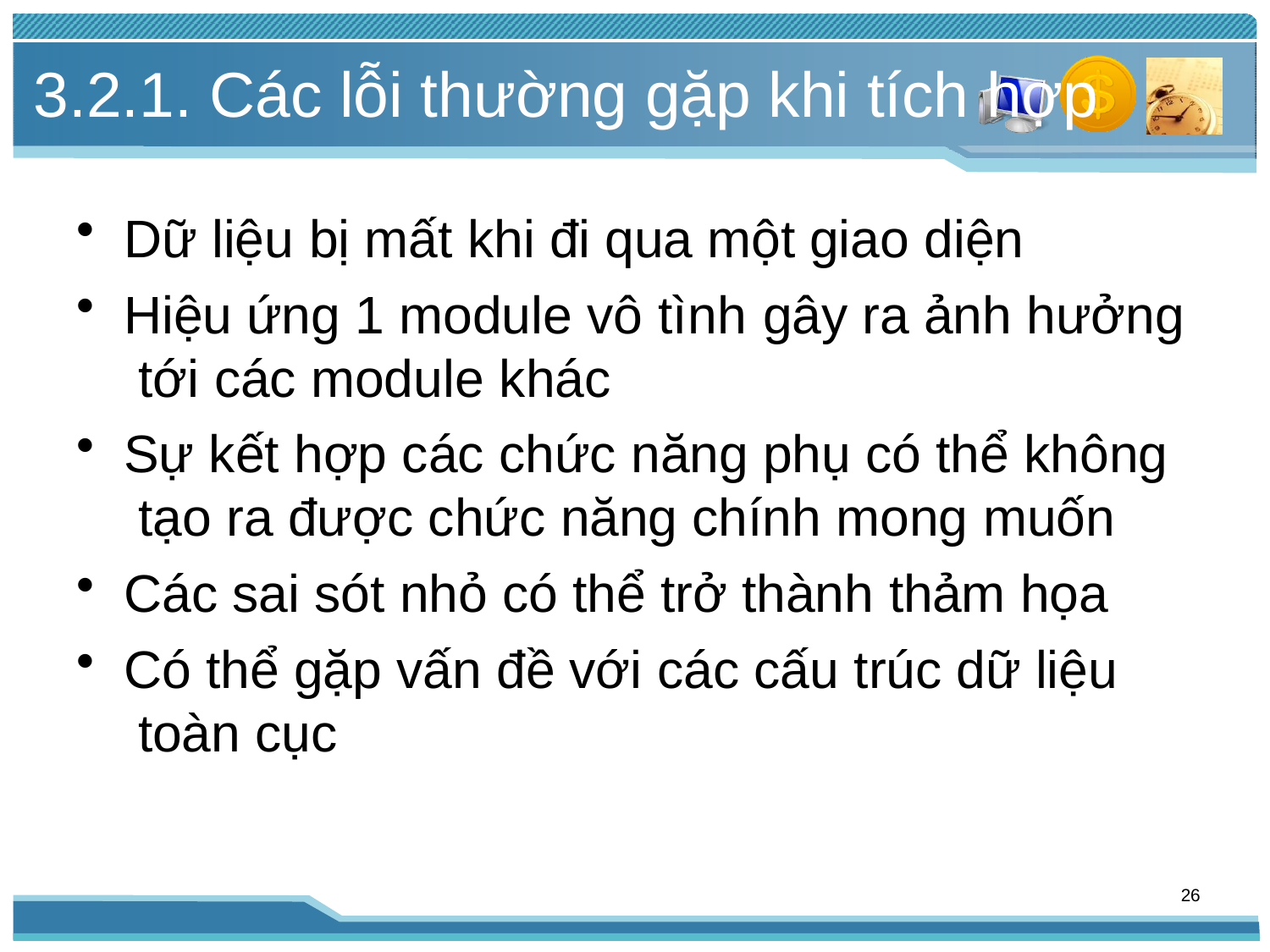

# 3.2.1. Các lỗi thường gặp khi tích hợp
Dữ liệu bị mất khi đi qua một giao diện
Hiệu ứng 1 module vô tình gây ra ảnh hưởng  tới các module khác
Sự kết hợp các chức năng phụ có thể không  tạo ra được chức năng chính mong muốn
Các sai sót nhỏ có thể trở thành thảm họa
Có thể gặp vấn đề với các cấu trúc dữ liệu  toàn cục
26